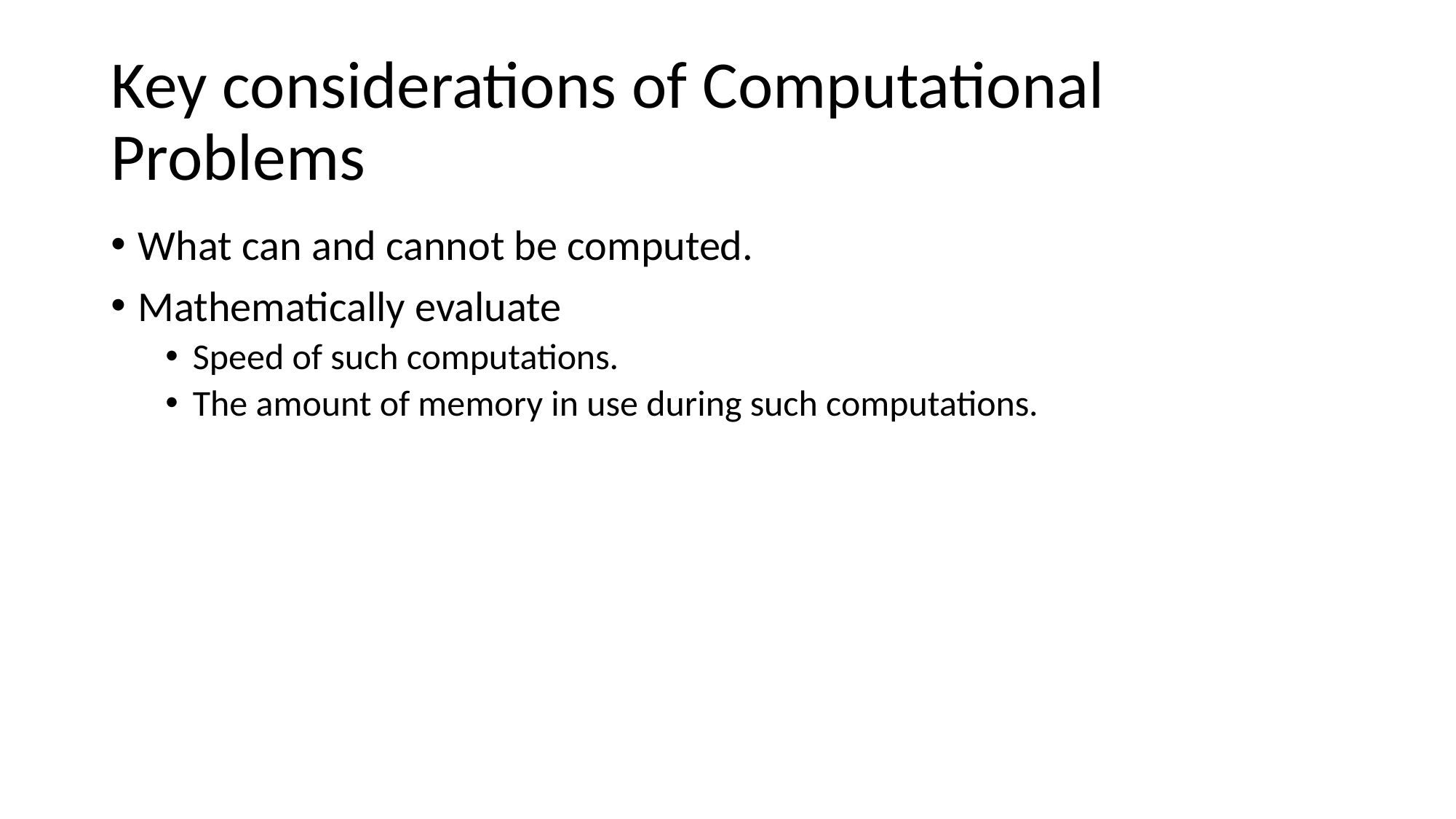

# Key considerations of Computational Problems
What can and cannot be computed.
Mathematically evaluate
Speed of such computations.
The amount of memory in use during such computations.